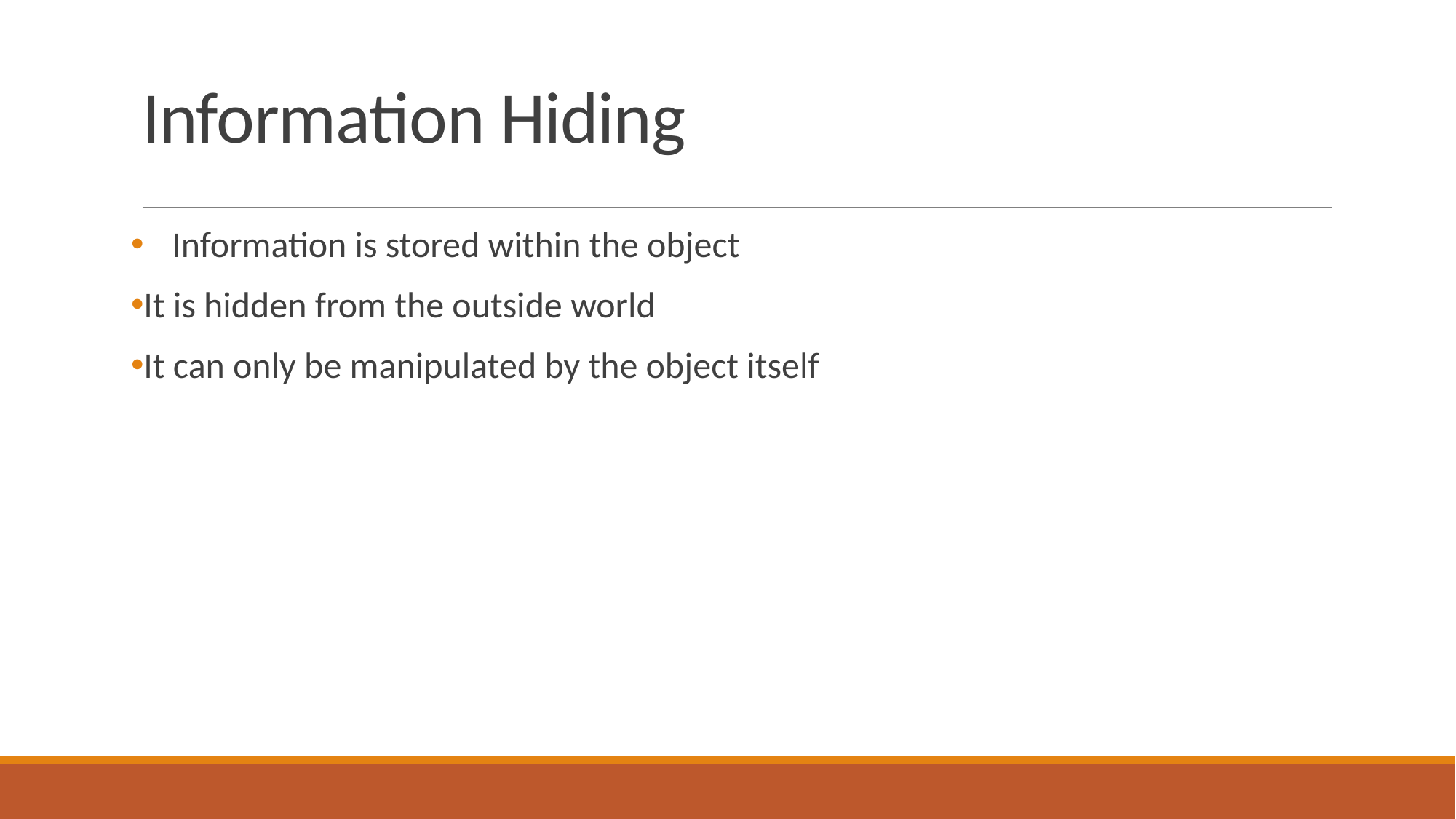

# Information Hiding
Information is stored within the object
It is hidden from the outside world
It can only be manipulated by the object itself